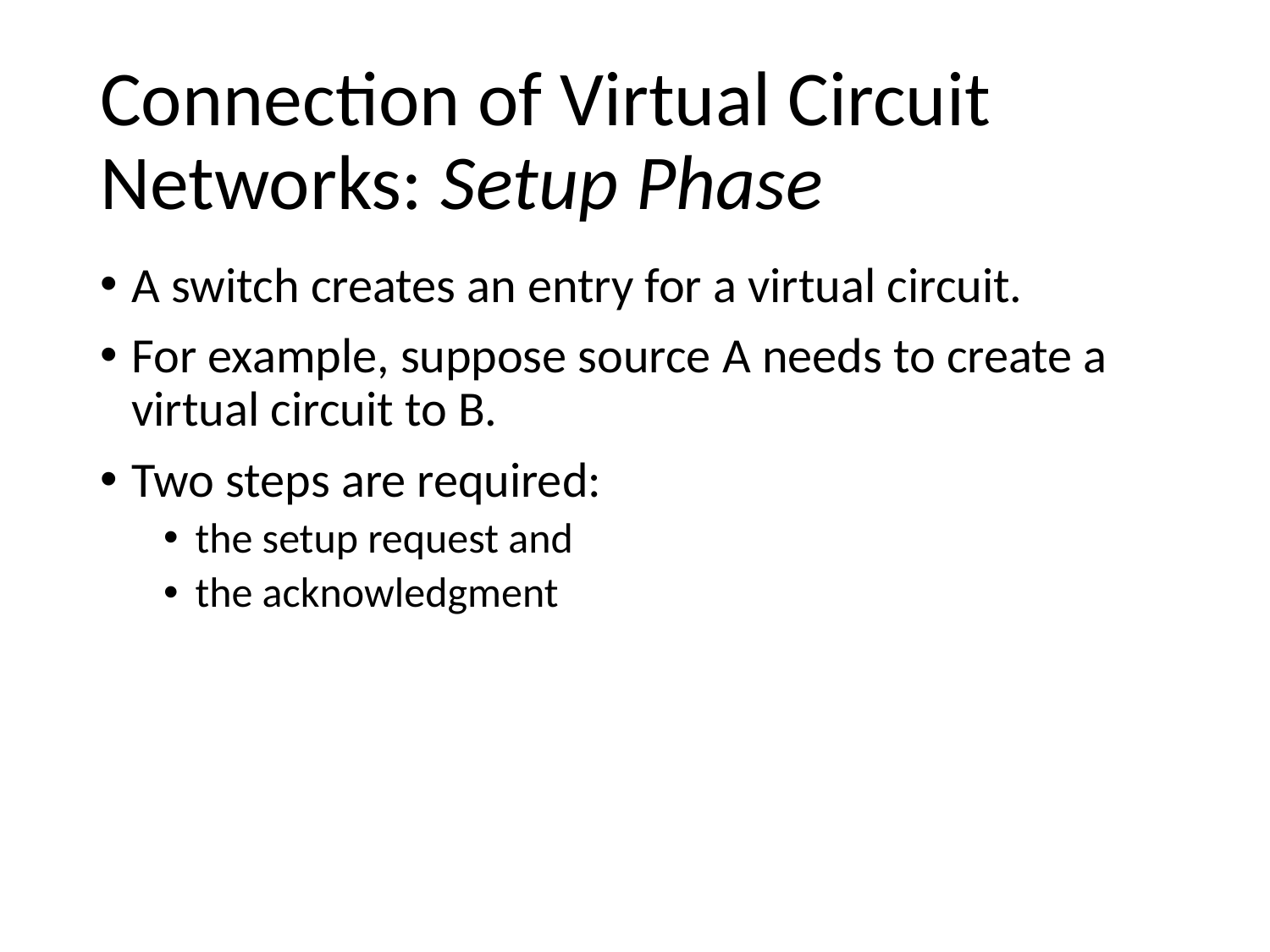

# Connection of Virtual Circuit Networks: Setup Phase
A switch creates an entry for a virtual circuit.
For example, suppose source A needs to create a virtual circuit to B.
Two steps are required:
the setup request and
the acknowledgment